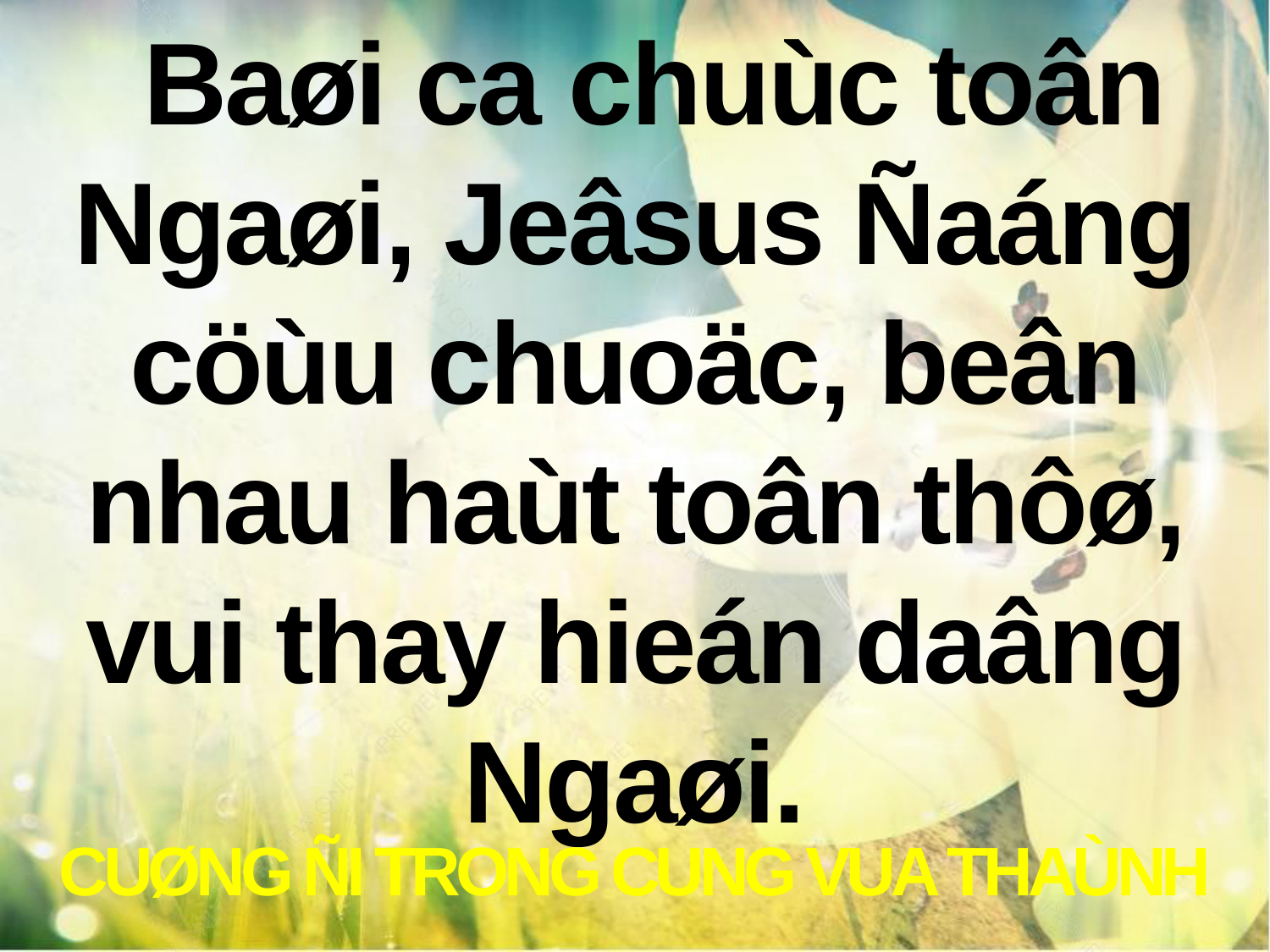

Baøi ca chuùc toân Ngaøi, Jeâsus Ñaáng cöùu chuoäc, beân nhau haùt toân thôø, vui thay hieán daâng Ngaøi.
CUØNG ÑI TRONG CUNG VUA THAÙNH